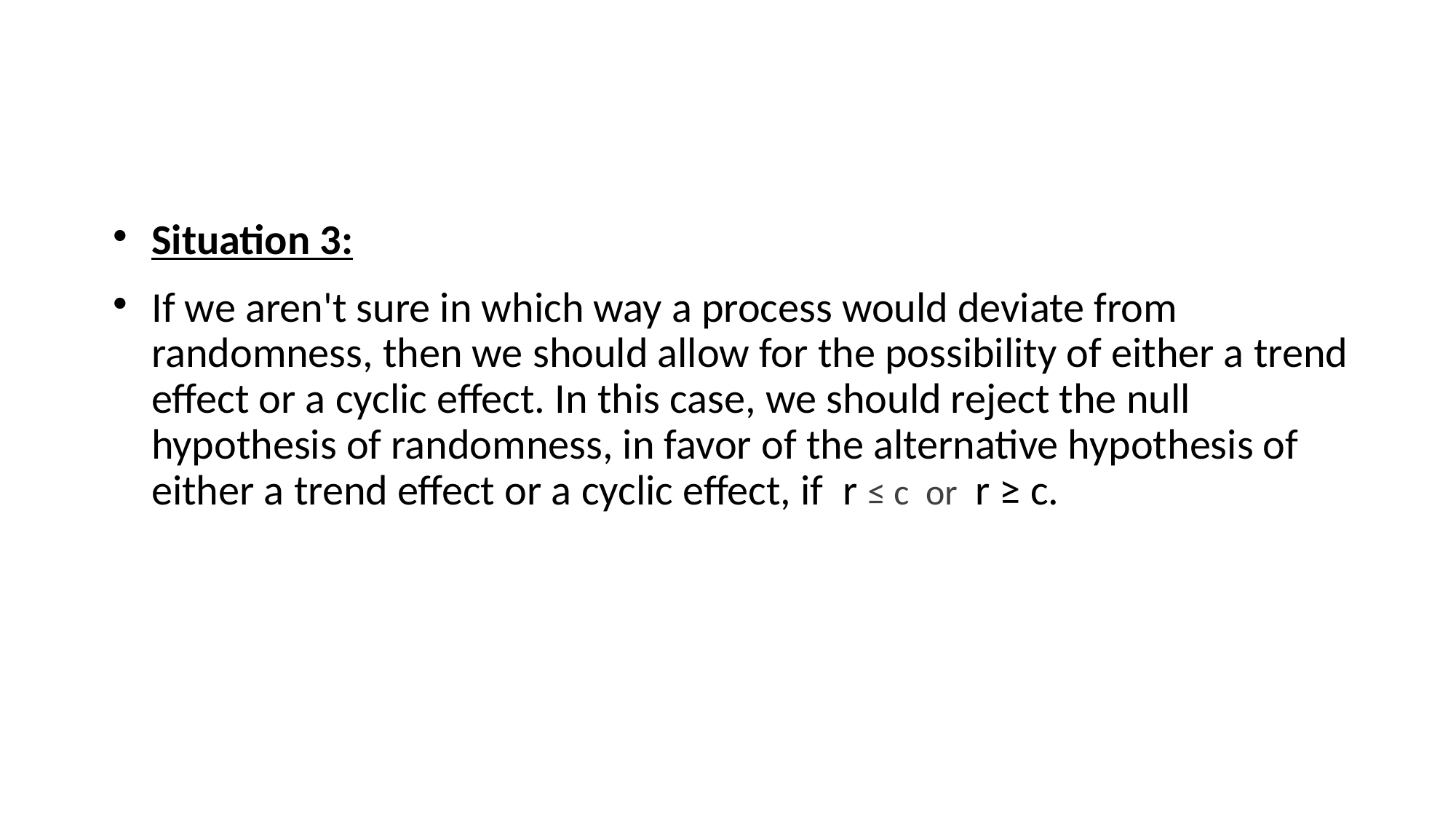

# Situation 3:
If we aren't sure in which way a process would deviate from randomness, then we should allow for the possibility of either a trend effect or a cyclic effect. In this case, we should reject the null hypothesis of randomness, in favor of the alternative hypothesis of either a trend effect or a cyclic effect, if  r ≤ c  or  r ≥ c.